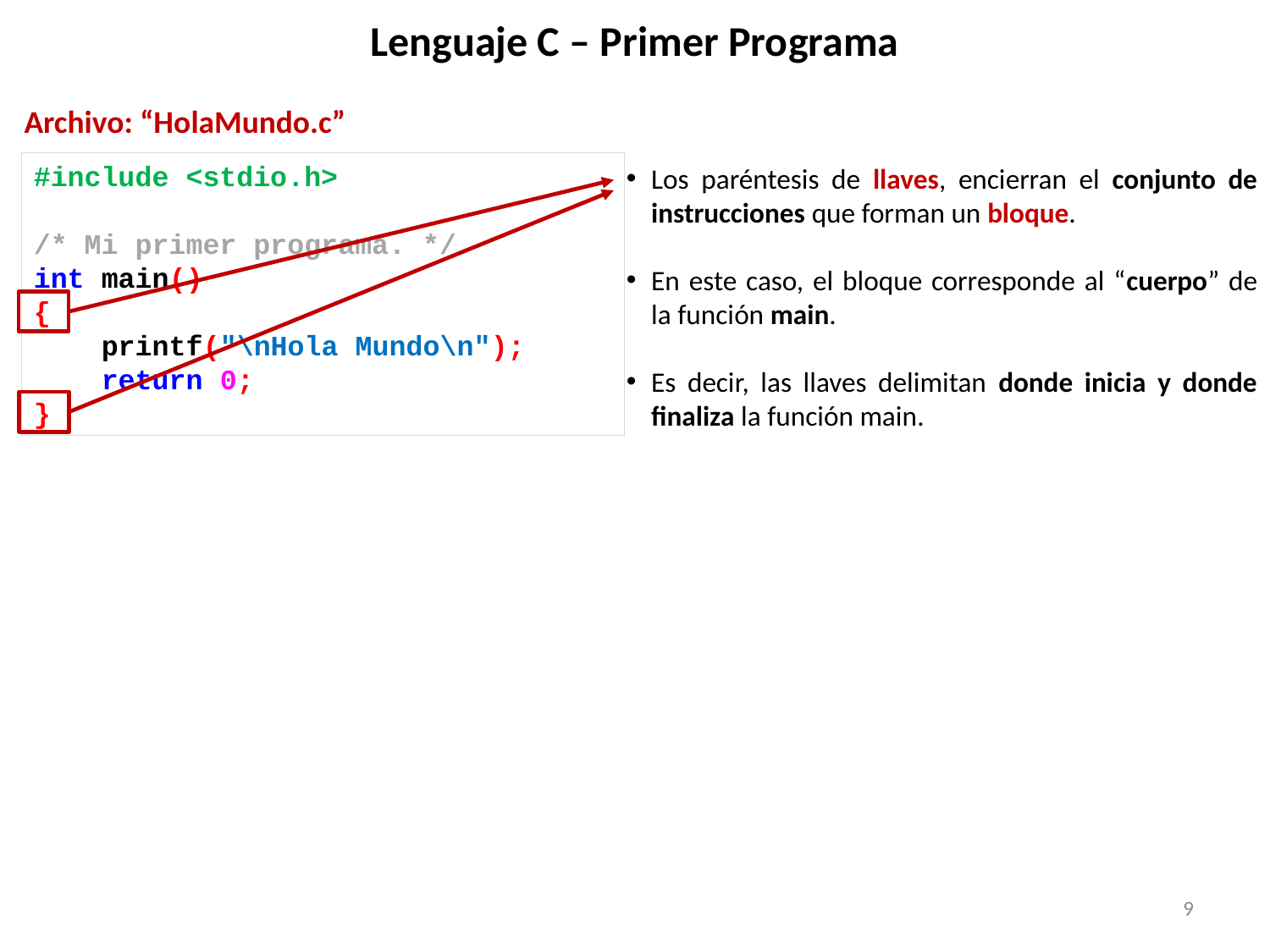

# Lenguaje C – Primer Programa
Archivo: “HolaMundo.c”
#include <stdio.h>

/* Mi primer programa. */
int main()
{
    printf("\nHola Mundo\n");
    return 0;
}
Los paréntesis de llaves, encierran el conjunto de instrucciones que forman un bloque.

En este caso, el bloque corresponde al “cuerpo” de la función main.

Es decir, las llaves delimitan donde inicia y donde finaliza la función main.

9